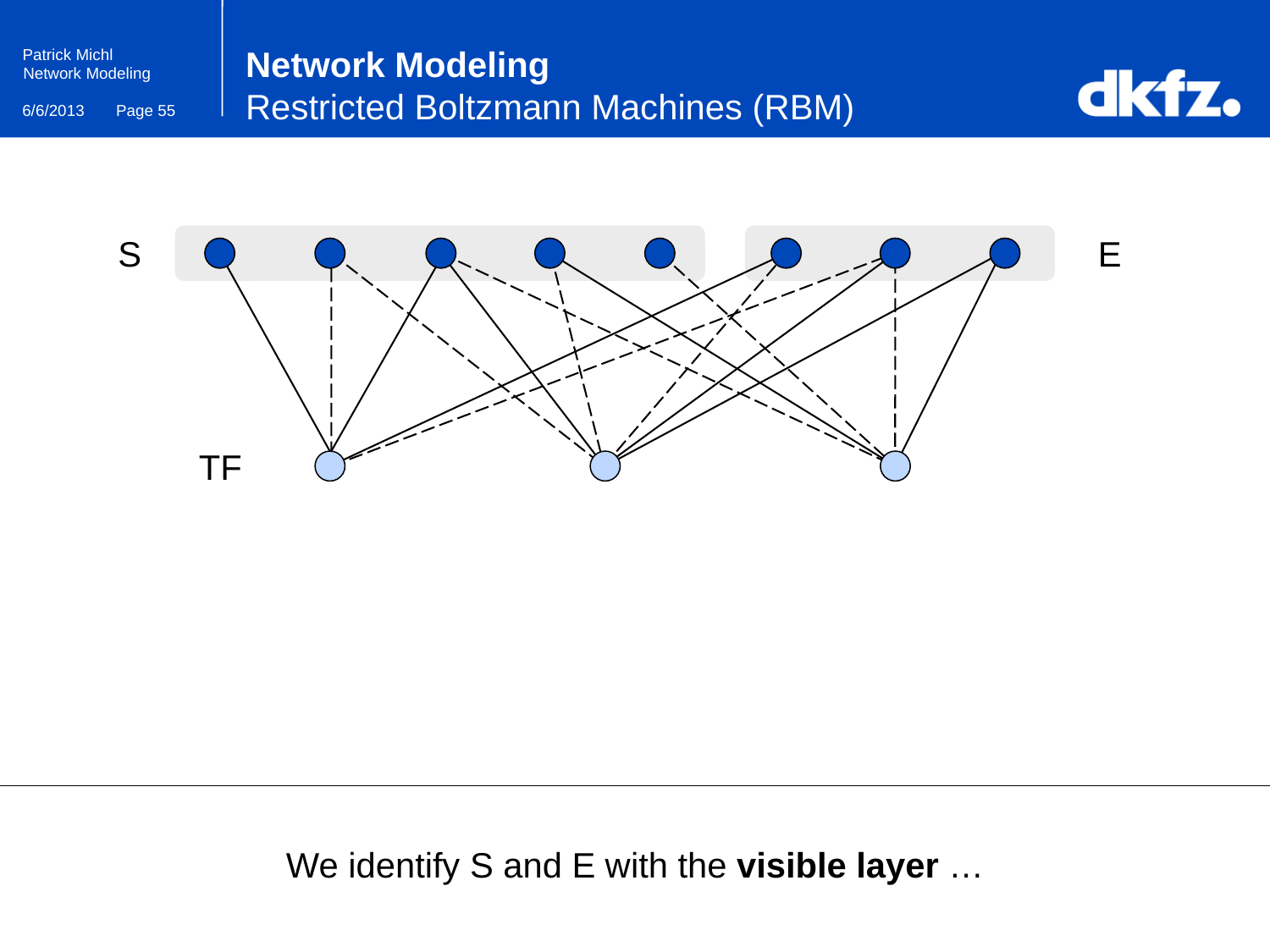

# Network Modeling Restricted Boltzmann Machines (RBM)
S

E

TF

We identify S and E with the visible layer …